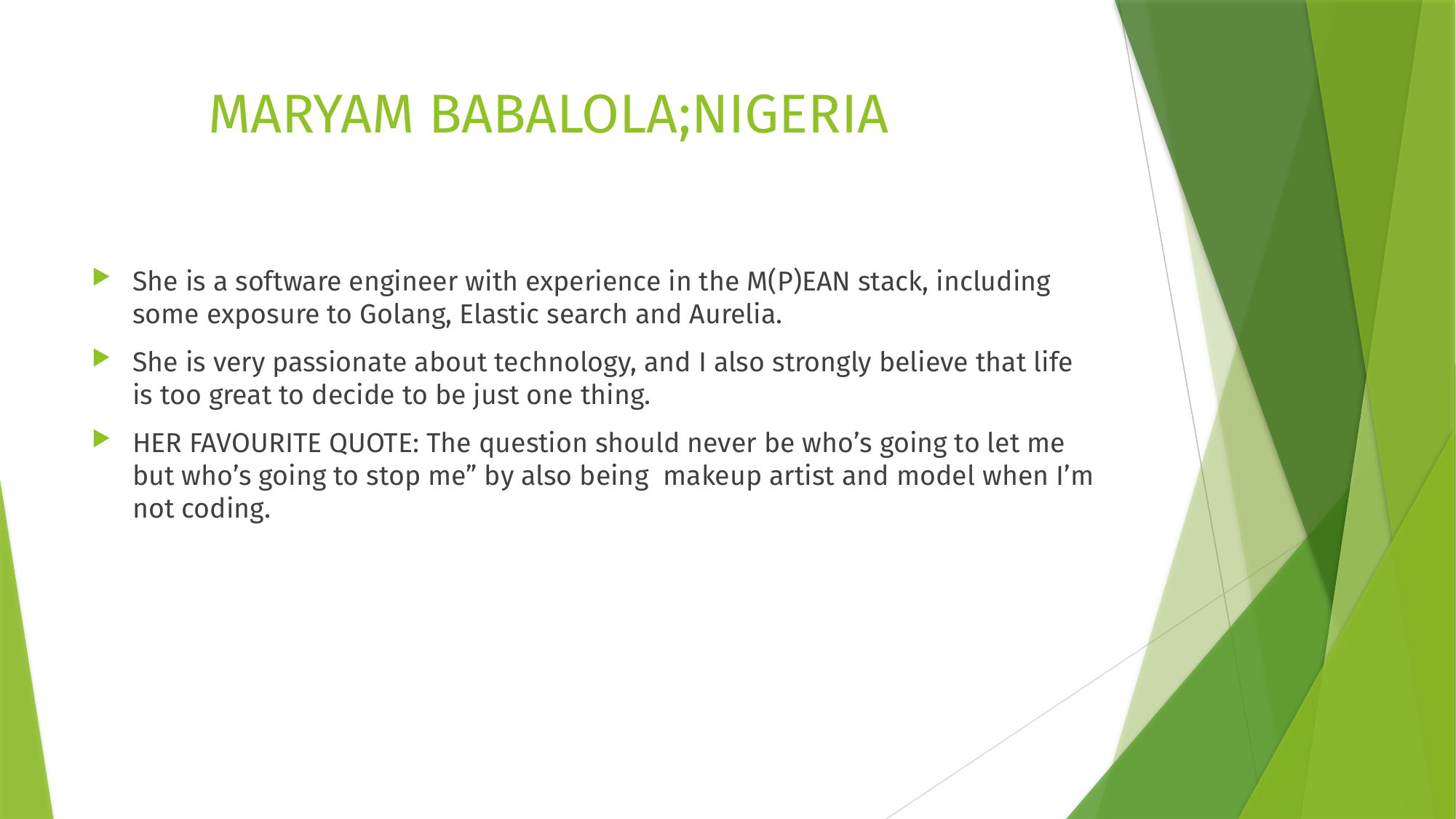

# MARYAM BABALOLA;NIGERIA
She is a software engineer with experience in the M(P)EAN stack, including some exposure to Golang, Elastic search and Aurelia.
She is very passionate about technology, and I also strongly believe that life is too great to decide to be just one thing.
HER FAVOURITE QUOTE: The question should never be who’s going to let me but who’s going to stop me” by also being  makeup artist and model when I’m not coding.